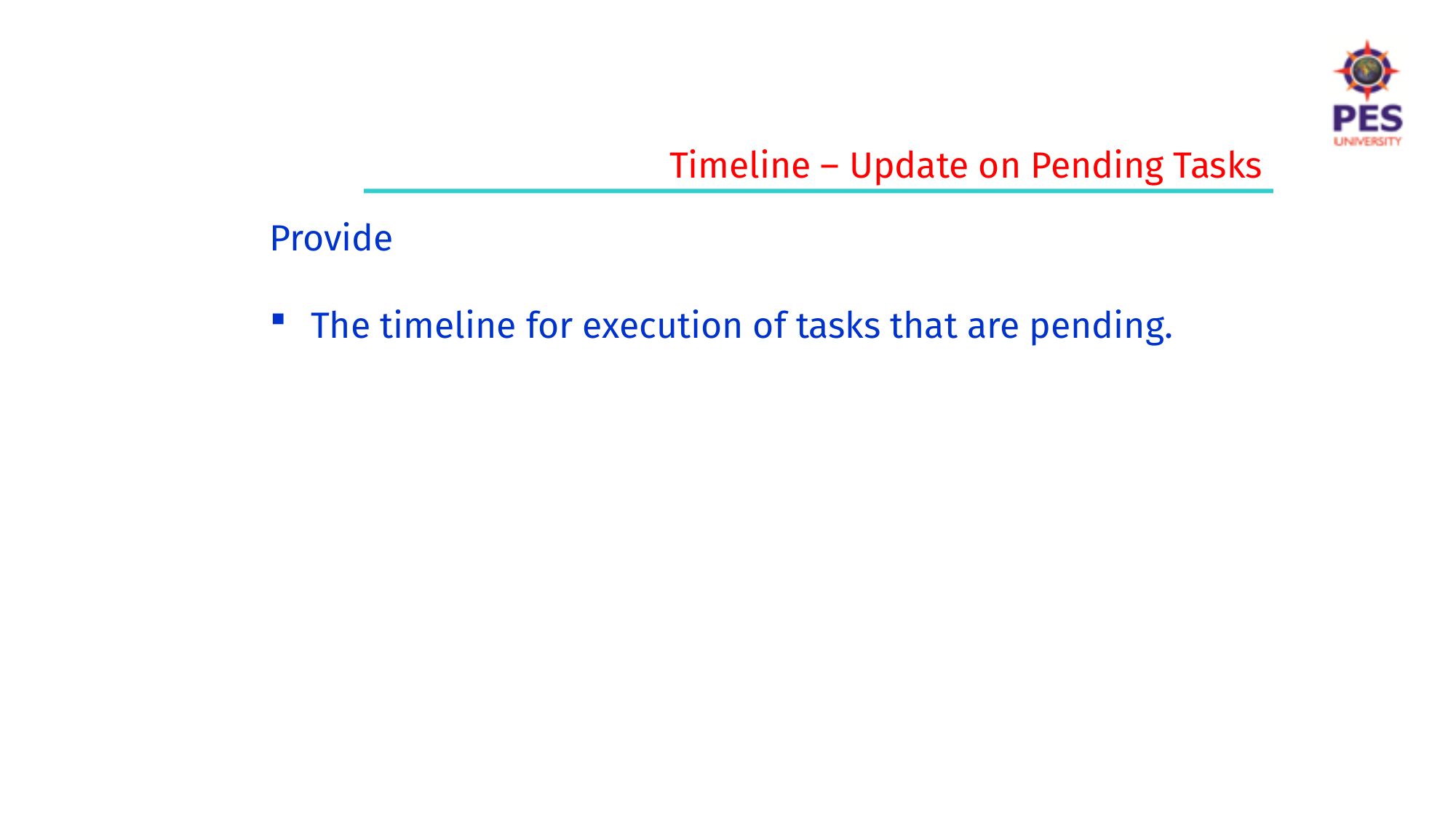

Timeline – Update on Pending Tasks

Provide

The timeline for execution of tasks that are pending.